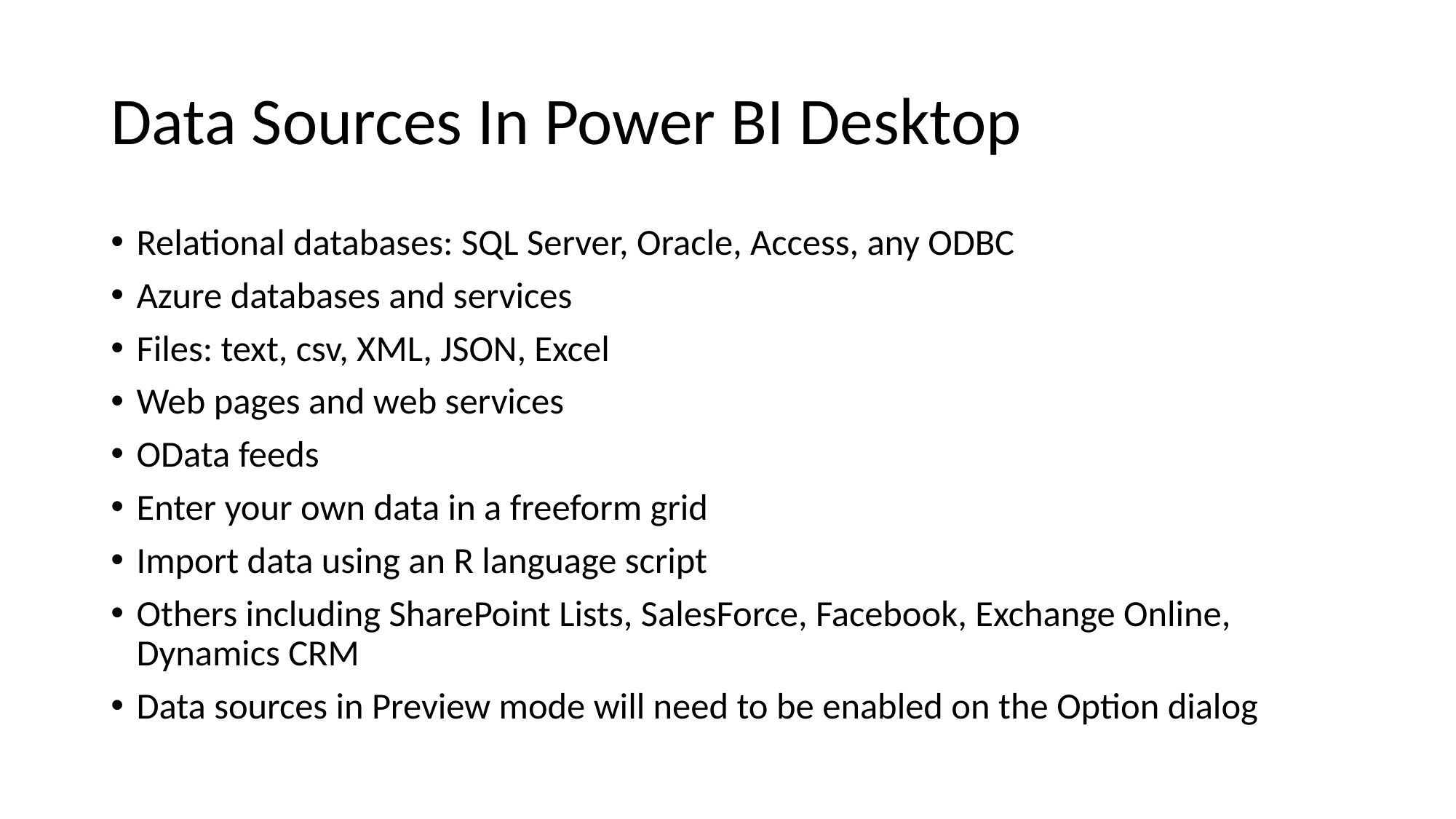

# Data Sources In Power BI Desktop
Relational databases: SQL Server, Oracle, Access, any ODBC
Azure databases and services
Files: text, csv, XML, JSON, Excel
Web pages and web services
OData feeds
Enter your own data in a freeform grid
Import data using an R language script
Others including SharePoint Lists, SalesForce, Facebook, Exchange Online, Dynamics CRM
Data sources in Preview mode will need to be enabled on the Option dialog